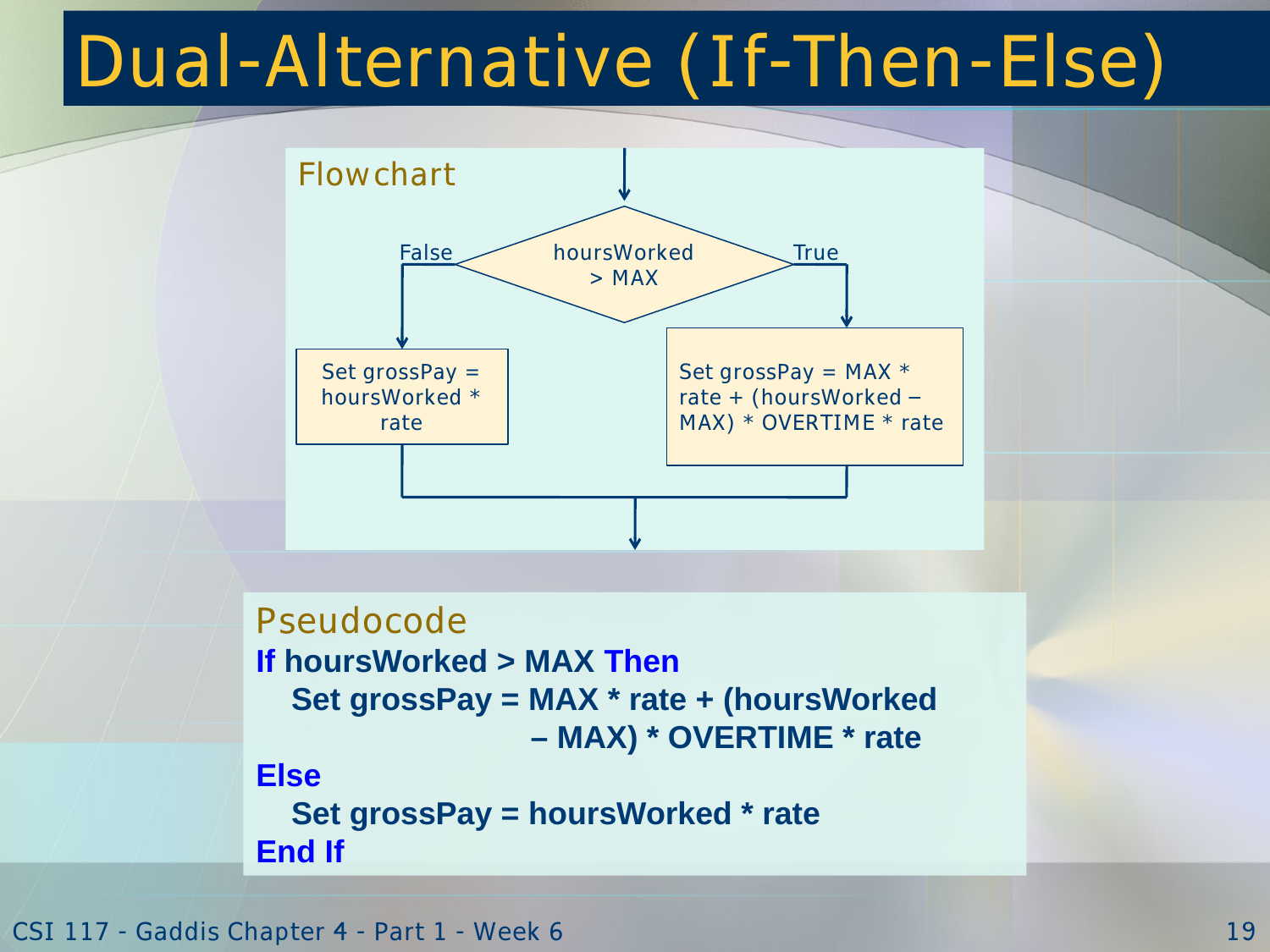

# Dual-Alternative (If-Then-Else)

hoursWorked > MAX
False
True
Set grossPay = MAX * rate + (hoursWorked – MAX) * OVERTIME * rate
Set grossPay = hoursWorked * rate
Flowchart
Pseudocode
If hoursWorked > MAX Then
    Set grossPay = MAX * rate + (hoursWorked
                               – MAX) * OVERTIME * rate
Else
    Set grossPay = hoursWorked * rate
End If
CSI 117 - Gaddis Chapter 4 - Part 1 - Week 6
19